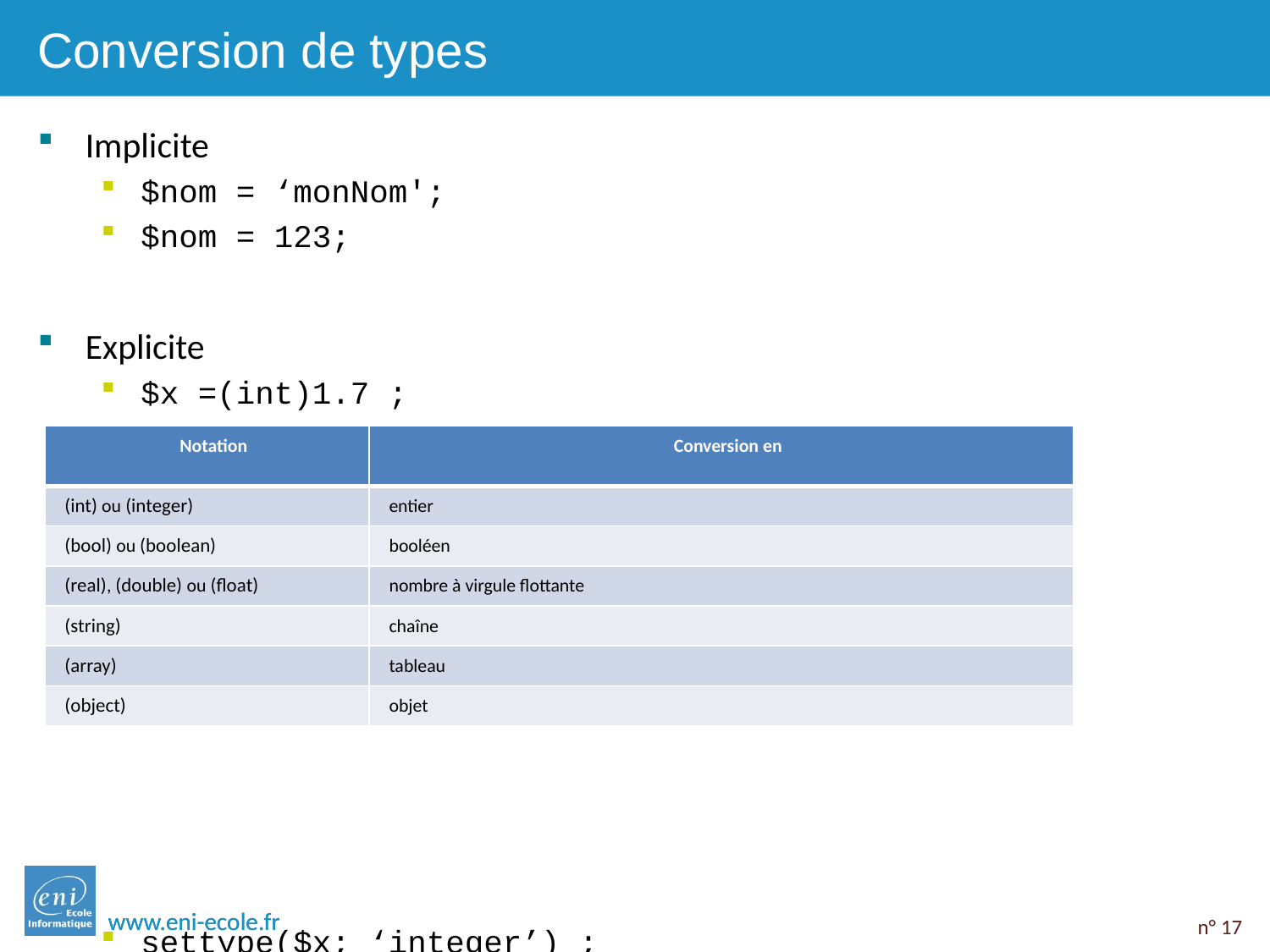

# Conversion de types
Implicite
$nom = ‘monNom';
$nom = 123;

Explicite
$x =(int)1.7 ;

settype($x; ‘integer’) ;

| Notation | Conversion en |
| --- | --- |
| (int) ou (integer) | entier |
| (bool) ou (boolean) | booléen |
| (real), (double) ou (float) | nombre à virgule flottante |
| (string) | chaîne |
| (array) | tableau |
| (object) | objet |